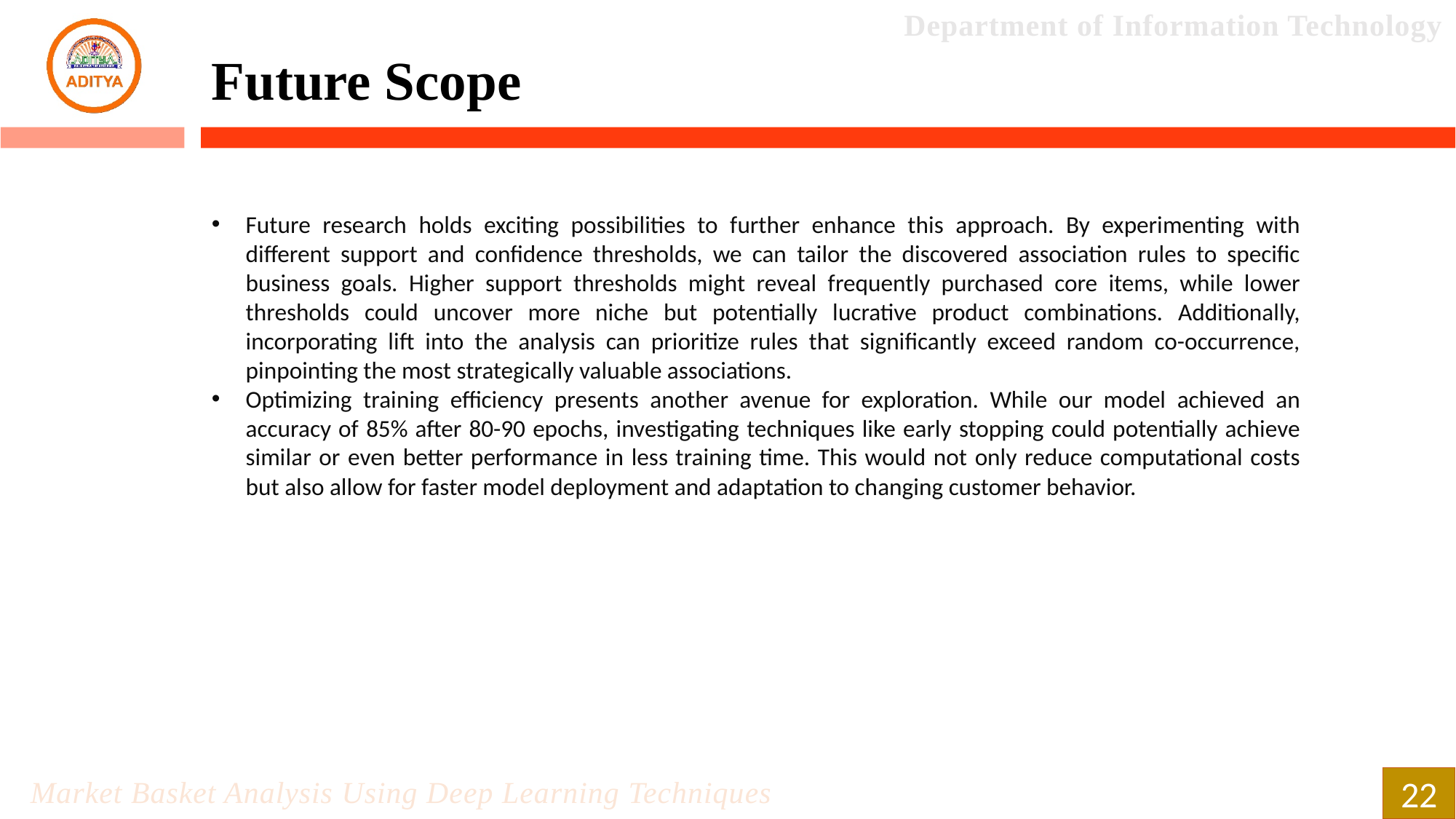

Future Scope

Future research holds exciting possibilities to further enhance this approach. By experimenting with different support and confidence thresholds, we can tailor the discovered association rules to specific business goals. Higher support thresholds might reveal frequently purchased core items, while lower thresholds could uncover more niche but potentially lucrative product combinations. Additionally, incorporating lift into the analysis can prioritize rules that significantly exceed random co-occurrence, pinpointing the most strategically valuable associations.
Optimizing training efficiency presents another avenue for exploration. While our model achieved an accuracy of 85% after 80-90 epochs, investigating techniques like early stopping could potentially achieve similar or even better performance in less training time. This would not only reduce computational costs but also allow for faster model deployment and adaptation to changing customer behavior.
22